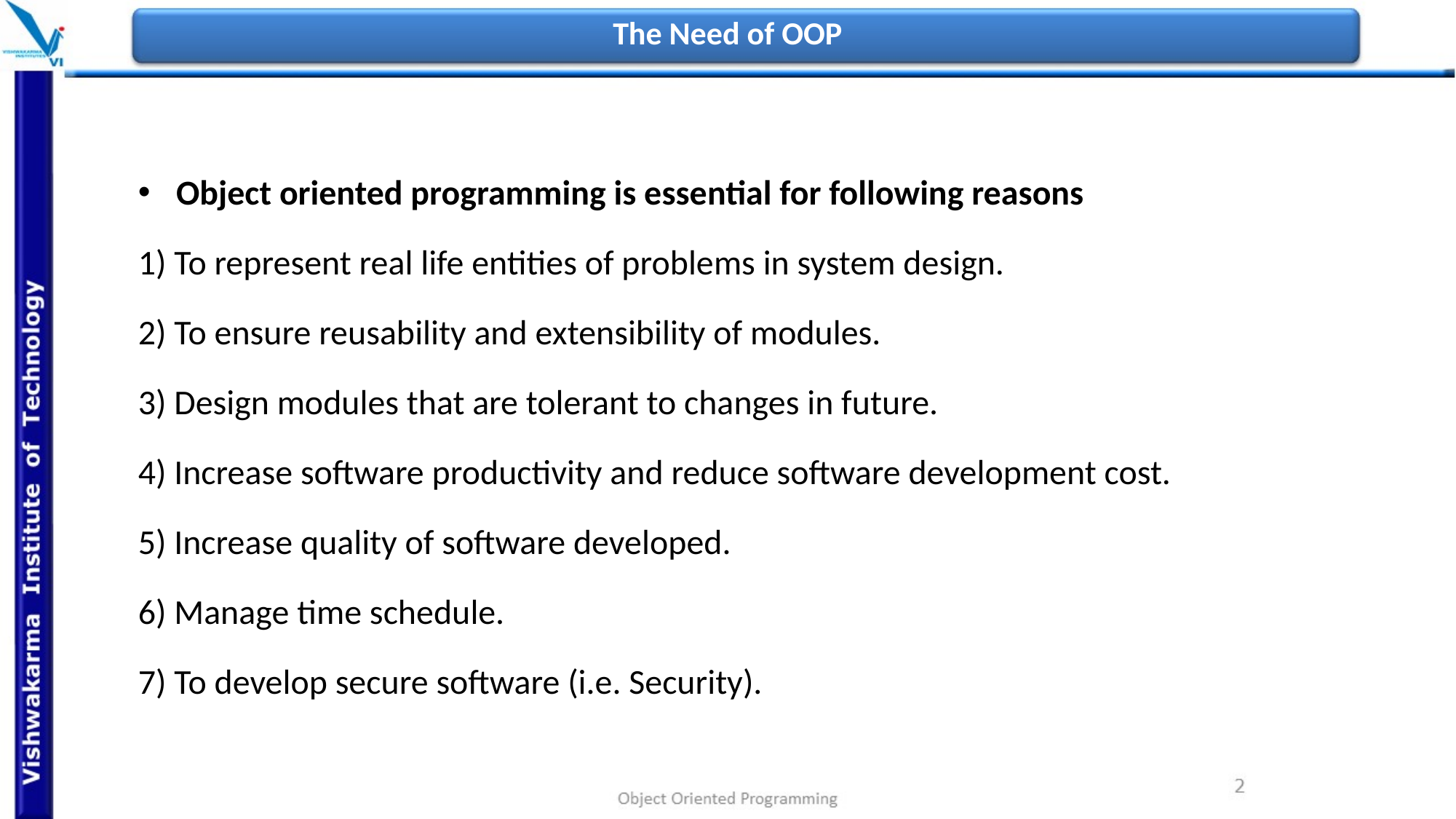

# The Need of OOP
Object oriented programming is essential for following reasons
1) To represent real life entities of problems in system design.
2) To ensure reusability and extensibility of modules.
3) Design modules that are tolerant to changes in future.
4) Increase software productivity and reduce software development cost.
5) Increase quality of software developed.
6) Manage time schedule.
7) To develop secure software (i.e. Security).